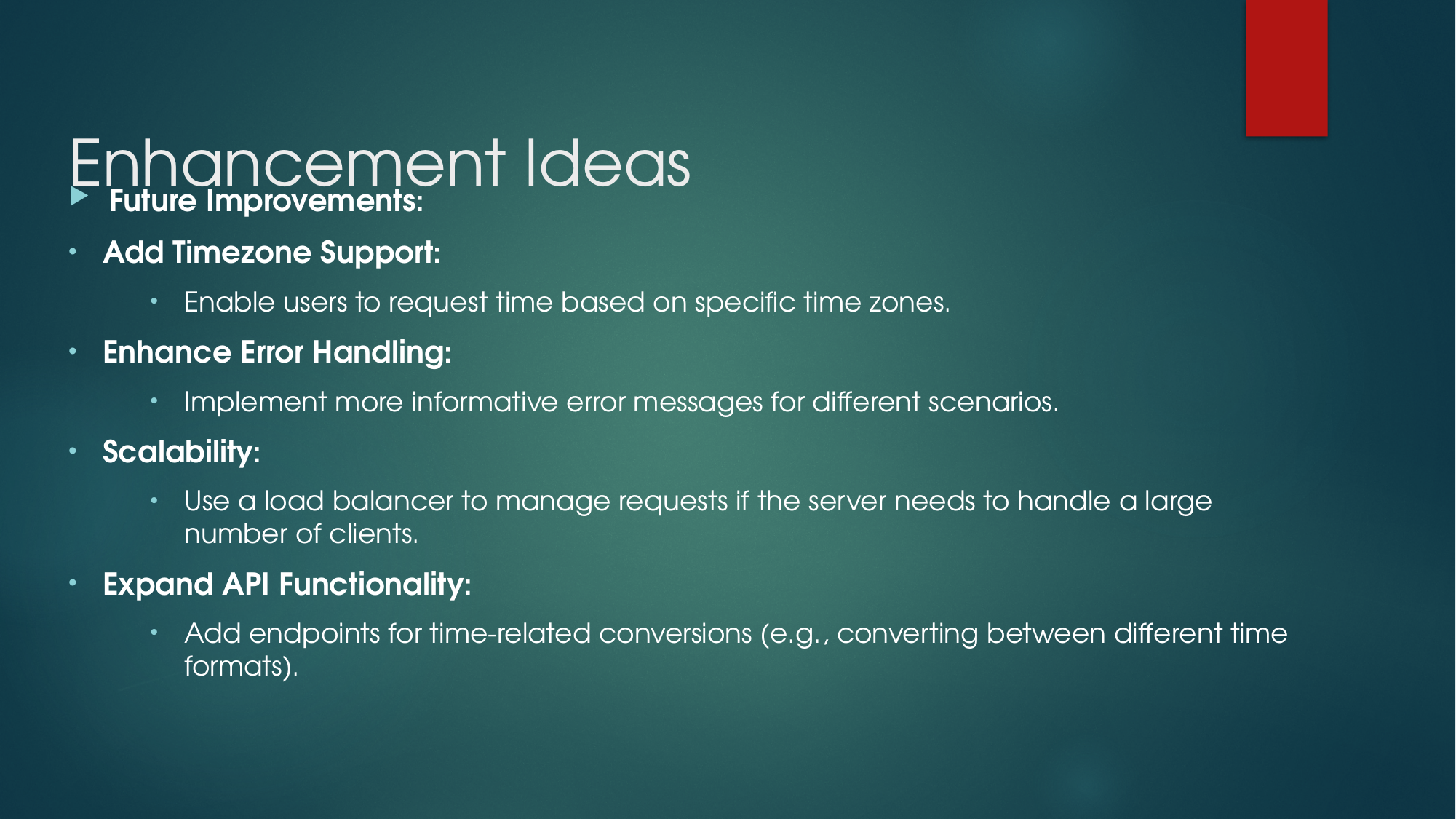

# Enhancement Ideas

Future Improvements:
Add Timezone Support:
Enable users to request time based on specific time zones.
Enhance Error Handling:
Implement more informative error messages for different scenarios.
Scalability:
Use a load balancer to manage requests if the server needs to handle a large number of clients.
Expand API Functionality:
Add endpoints for time-related conversions (e.g., converting between different time formats).